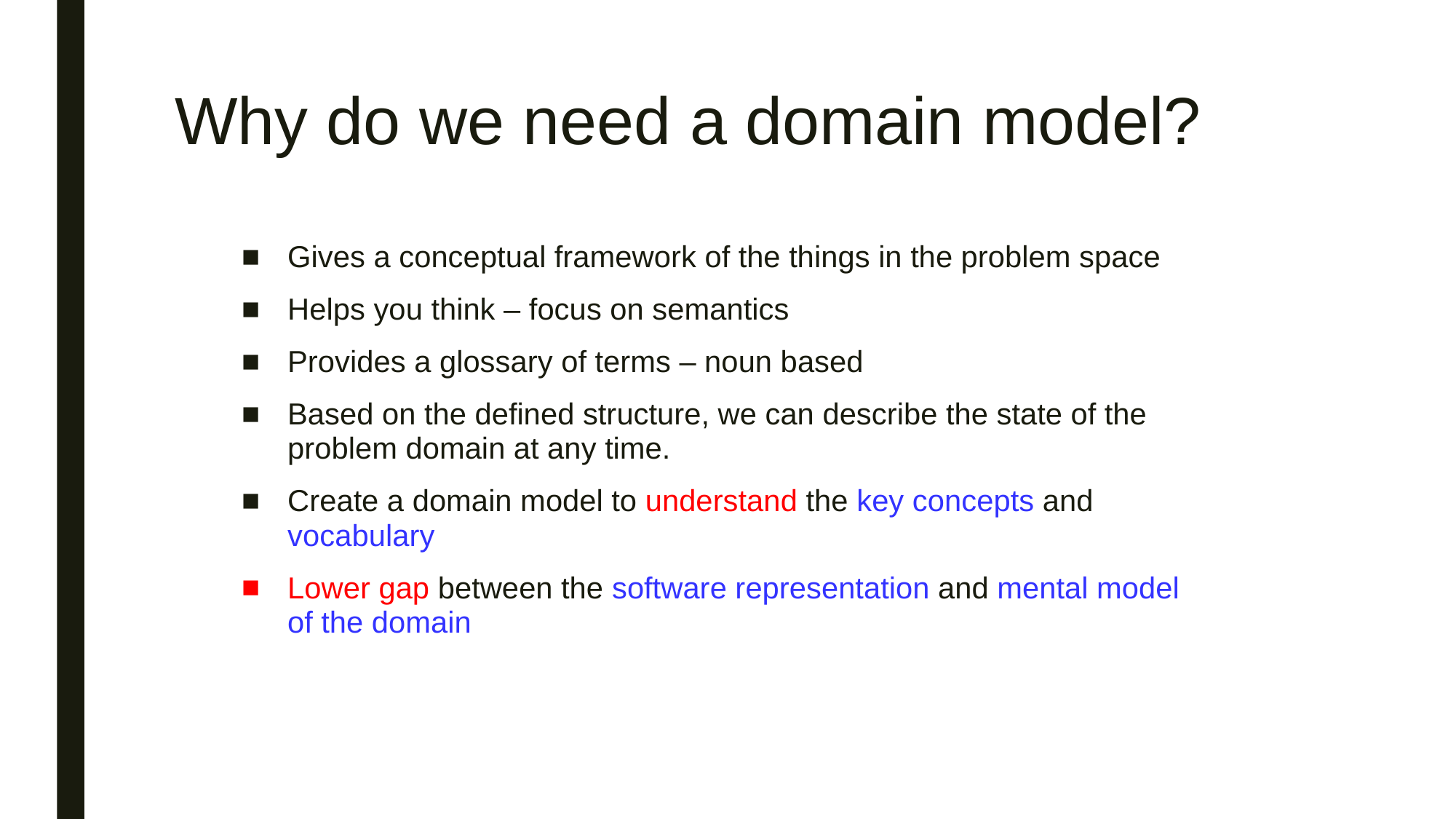

# Why do we need a domain model?
Gives a conceptual framework of the things in the problem space
Helps you think – focus on semantics
Provides a glossary of terms – noun based
Based on the defined structure, we can describe the state of the problem domain at any time.
Create a domain model to understand the key concepts and vocabulary
Lower gap between the software representation and mental model of the domain